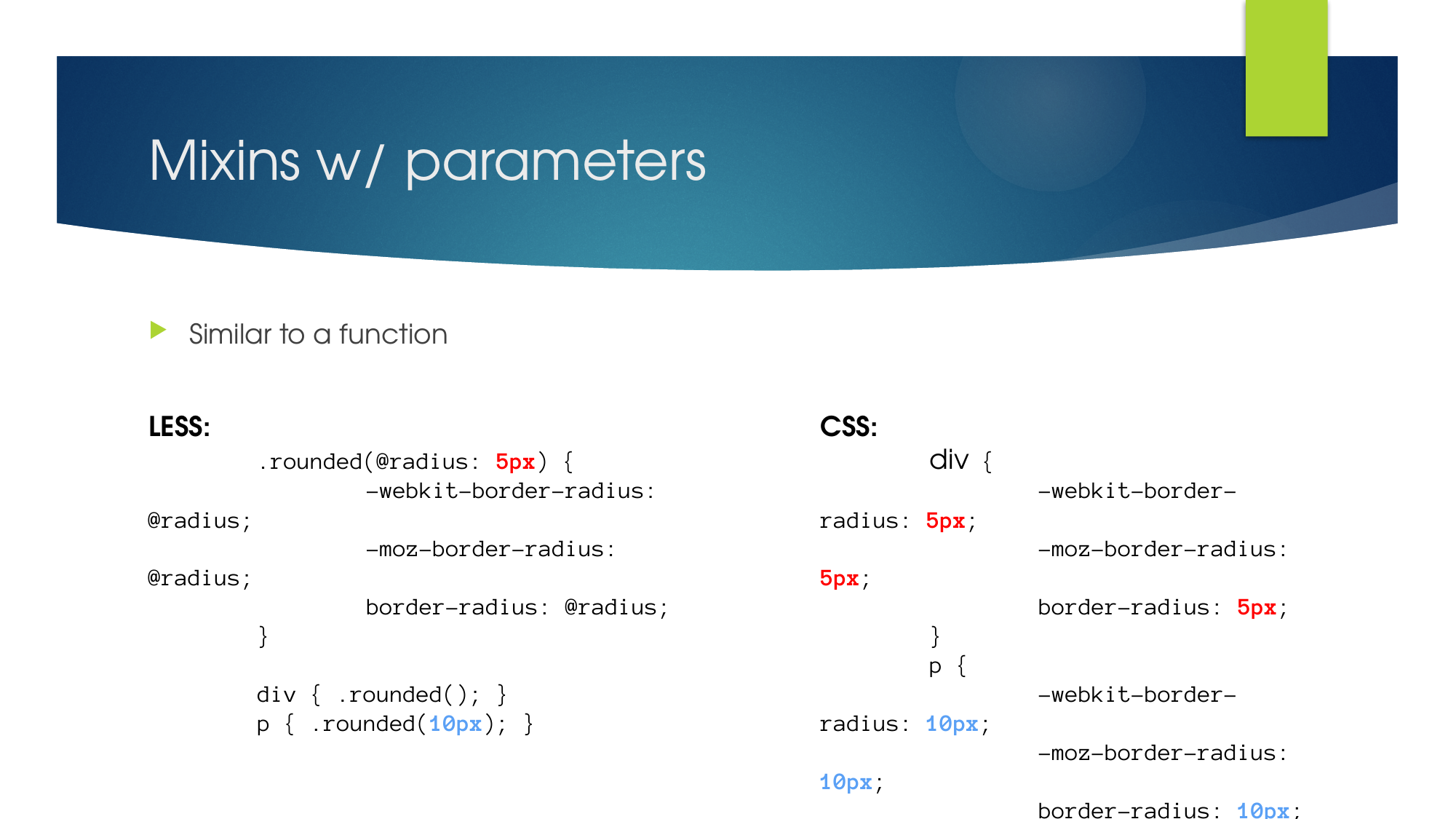

# Mixins w/ parameters
Similar to a function
LESS:
	.rounded(@radius: 5px) {
		-webkit-border-radius: @radius;
		-moz-border-radius: @radius;
		border-radius: @radius;
	}

	div { .rounded(); }
	p { .rounded(10px); }
CSS:
	div {
		-webkit-border-radius: 5px;
		-moz-border-radius: 5px;
		border-radius: 5px;
	}
	p {
		-webkit-border-radius: 10px;
		-moz-border-radius: 10px;
		border-radius: 10px;
	}